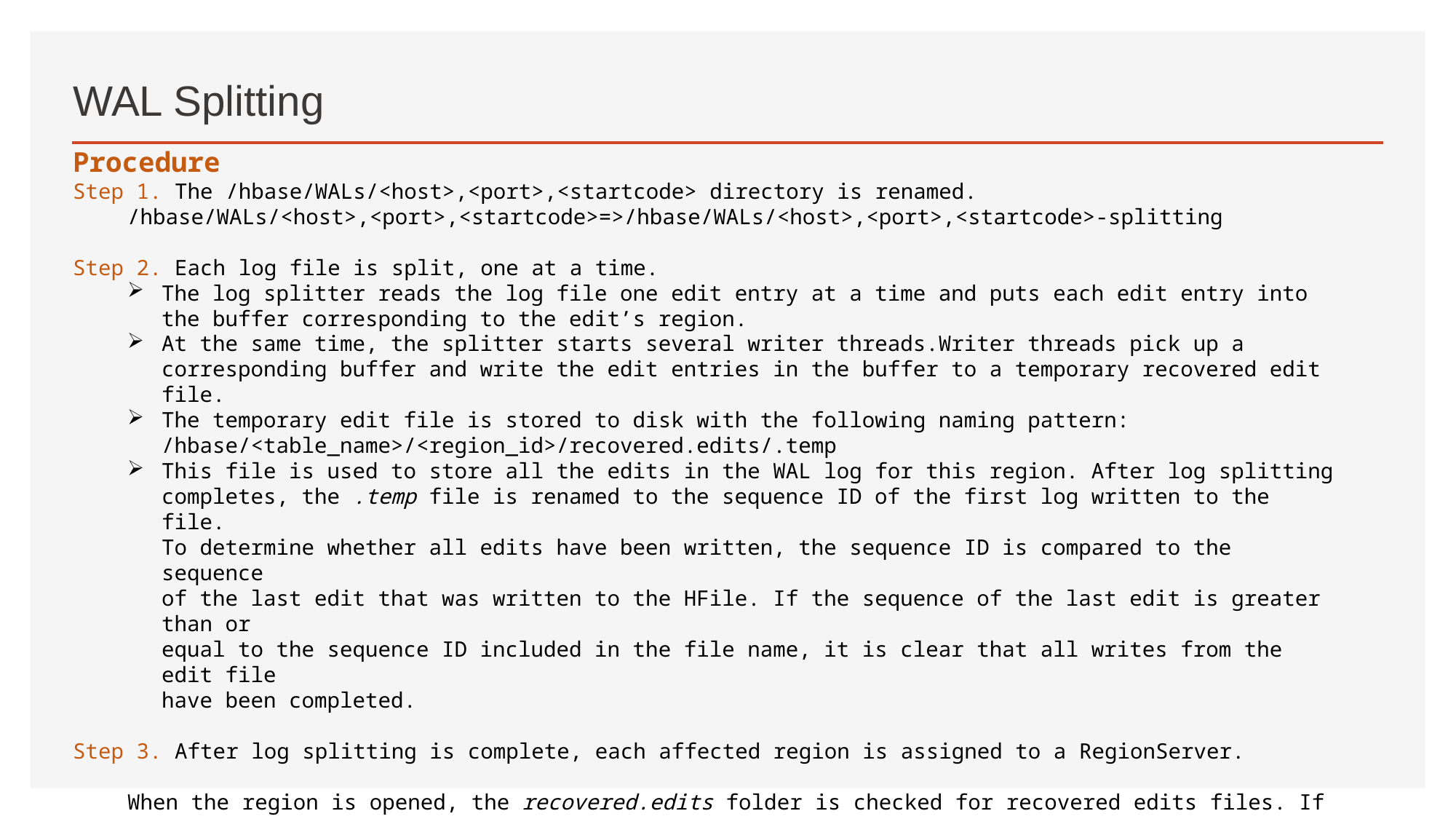

# WAL Splitting
Procedure
Step 1. The /hbase/WALs/<host>,<port>,<startcode> directory is renamed.
/hbase/WALs/<host>,<port>,<startcode>=>/hbase/WALs/<host>,<port>,<startcode>-splitting

Step 2. Each log file is split, one at a time.
The log splitter reads the log file one edit entry at a time and puts each edit entry into the buffer corresponding to the edit’s region.
At the same time, the splitter starts several writer threads.Writer threads pick up a corresponding buffer and write the edit entries in the buffer to a temporary recovered edit file.
The temporary edit file is stored to disk with the following naming pattern:
/hbase/<table_name>/<region_id>/recovered.edits/.temp
This file is used to store all the edits in the WAL log for this region. After log splitting completes, the .temp file is renamed to the sequence ID of the first log written to the file.
To determine whether all edits have been written, the sequence ID is compared to the sequence
of the last edit that was written to the HFile. If the sequence of the last edit is greater than or
equal to the sequence ID included in the file name, it is clear that all writes from the edit file
have been completed.
Step 3. After log splitting is complete, each affected region is assigned to a RegionServer.
When the region is opened, the recovered.edits folder is checked for recovered edits files. If any
such files are present, they are replayed by reading the edits and saving them to the MemStore.
After all edit files are replayed, the contents of the MemStore are written to disk (HFile) and the
edit files are deleted.